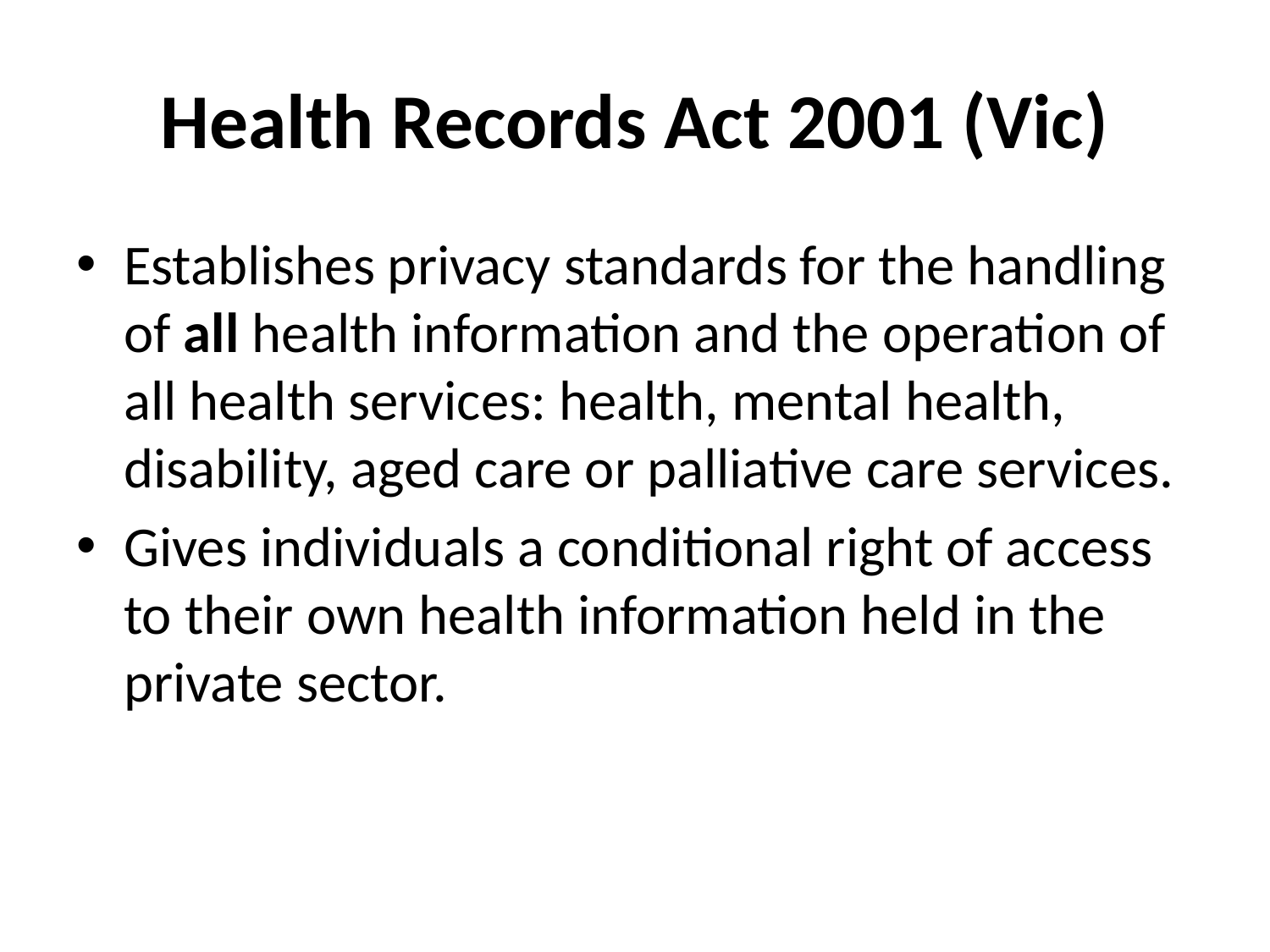

# Health Records Act 2001 (Vic)
Establishes privacy standards for the handling of all health information and the operation of all health services: health, mental health, disability, aged care or palliative care services.
Gives individuals a conditional right of access to their own health information held in the private sector.